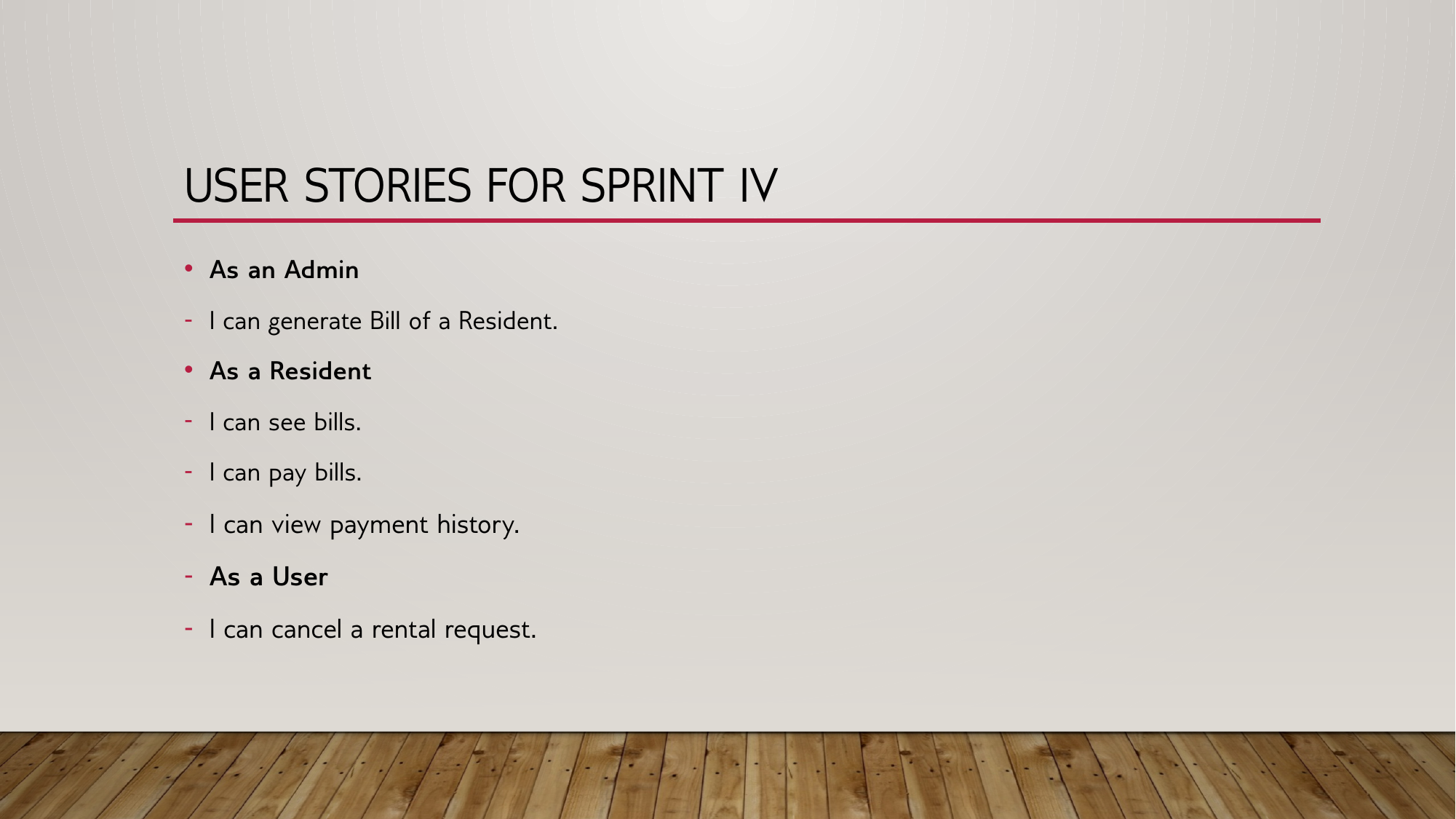

# User stories for sprint iv
As an Admin
I can generate Bill of a Resident.
As a Resident
I can see bills.
I can pay bills.
I can view payment history.
As a User
I can cancel a rental request.